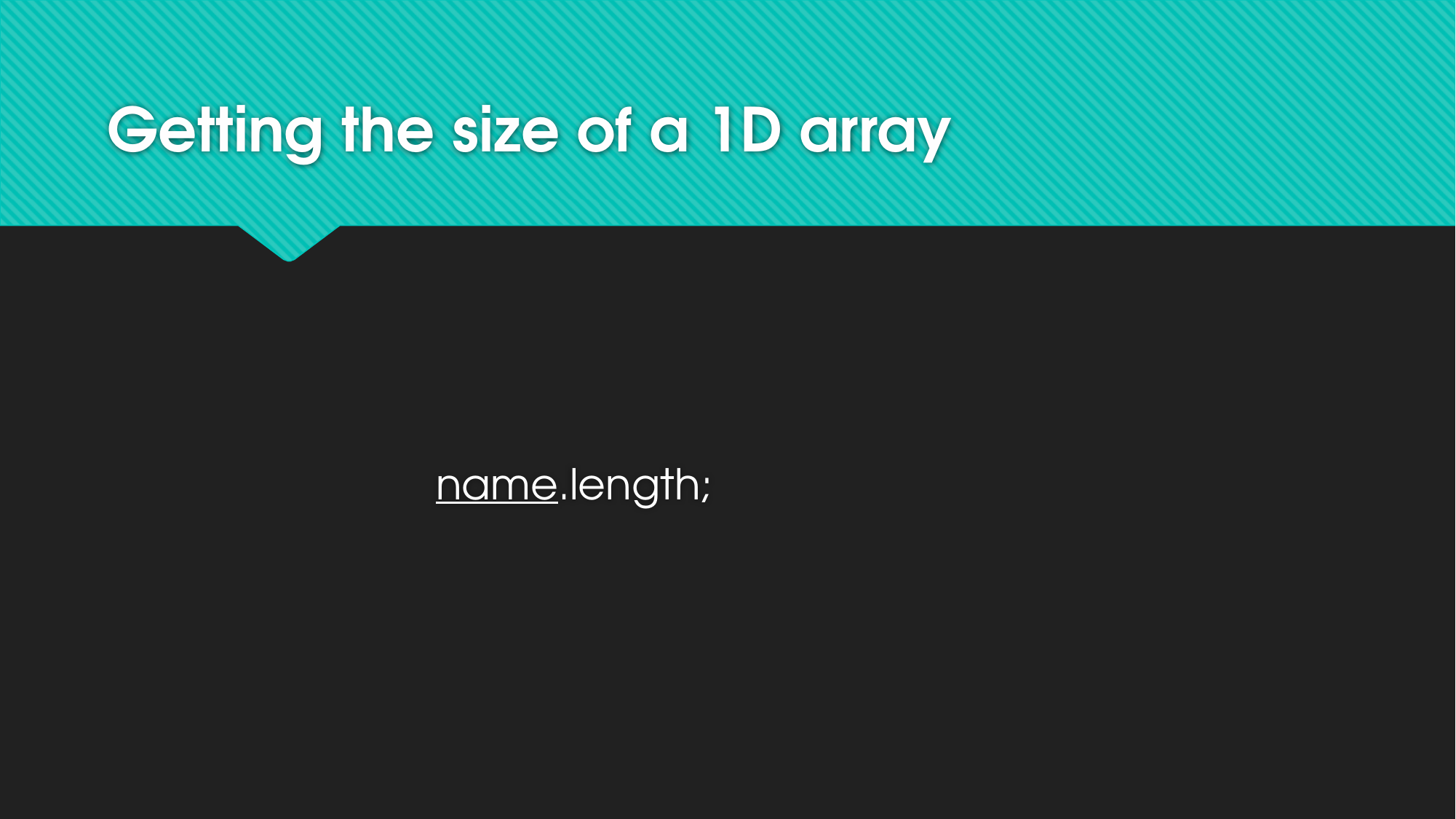

# Getting the size of a 1D array
			name.length;